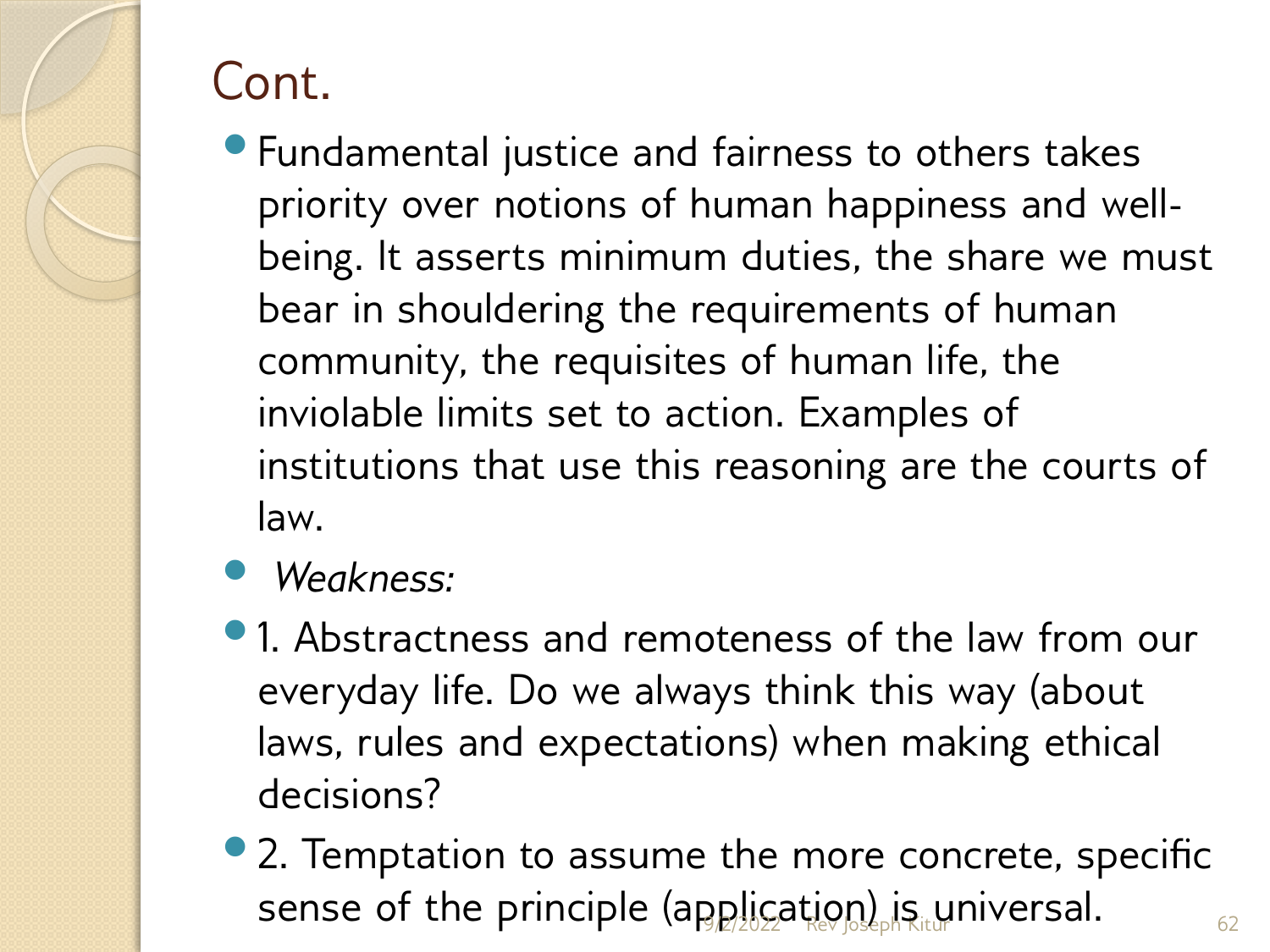

# Cont.
Fundamental justice and fairness to others takes priority over notions of human happiness and well-being. It asserts minimum duties, the share we must bear in shouldering the requirements of human community, the requisites of human life, the inviolable limits set to action. Examples of institutions that use this reasoning are the courts of law.
 Weakness:
1. Abstractness and remoteness of the law from our everyday life. Do we always think this way (about laws, rules and expectations) when making ethical decisions?
2. Temptation to assume the more concrete, specific sense of the principle (application) is universal.

9/2/2022
Rev Joseph Kitur
62